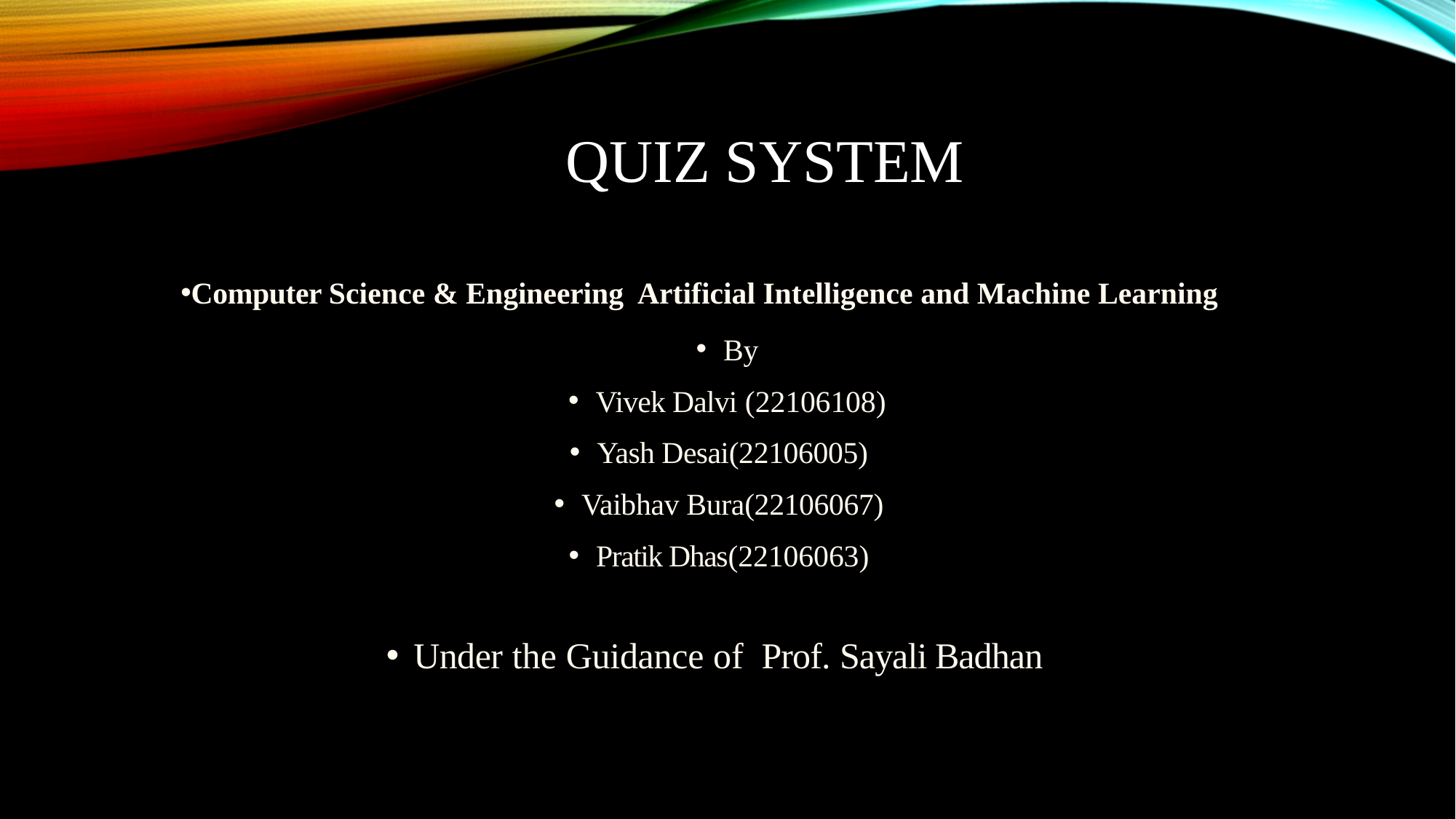

# Quiz system
Computer Science & Engineering  Artificial Intelligence and Machine Learning
By
Vivek Dalvi (22106108)
Yash Desai(22106005)
Vaibhav Bura(22106067)
Pratik Dhas(22106063)

Under the Guidance of  Prof. Sayali Badhan